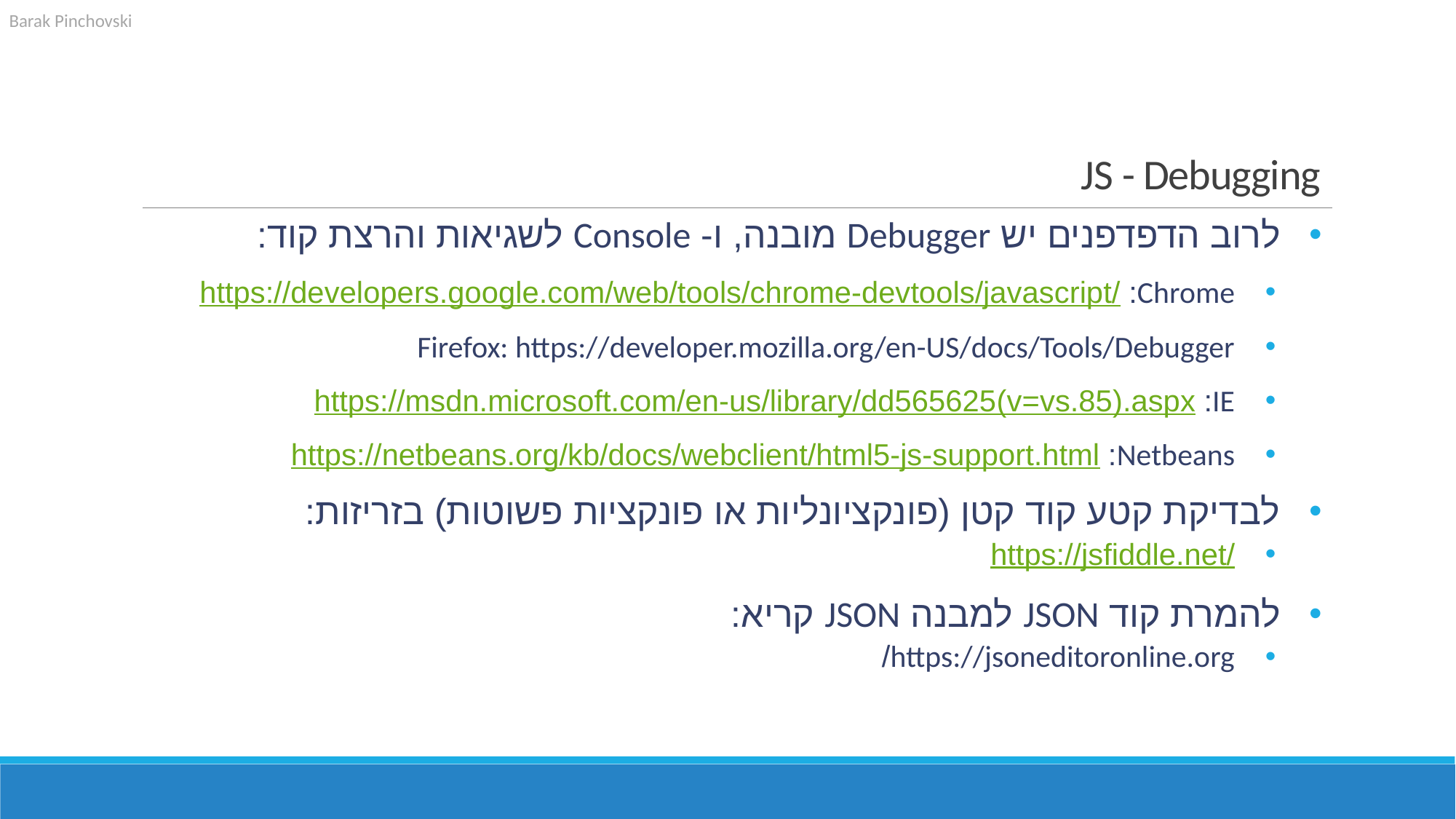

# JS - Debugging
לרוב הדפדפנים יש Debugger מובנה, ו- Console לשגיאות והרצת קוד:
Chrome: https://developers.google.com/web/tools/chrome-devtools/javascript/
Firefox: https://developer.mozilla.org/en-US/docs/Tools/Debugger
IE: https://msdn.microsoft.com/en-us/library/dd565625(v=vs.85).aspx
Netbeans: https://netbeans.org/kb/docs/webclient/html5-js-support.html
לבדיקת קטע קוד קטן (פונקציונליות או פונקציות פשוטות) בזריזות:
https://jsfiddle.net/
להמרת קוד JSON למבנה JSON קריא:
https://jsoneditoronline.org/